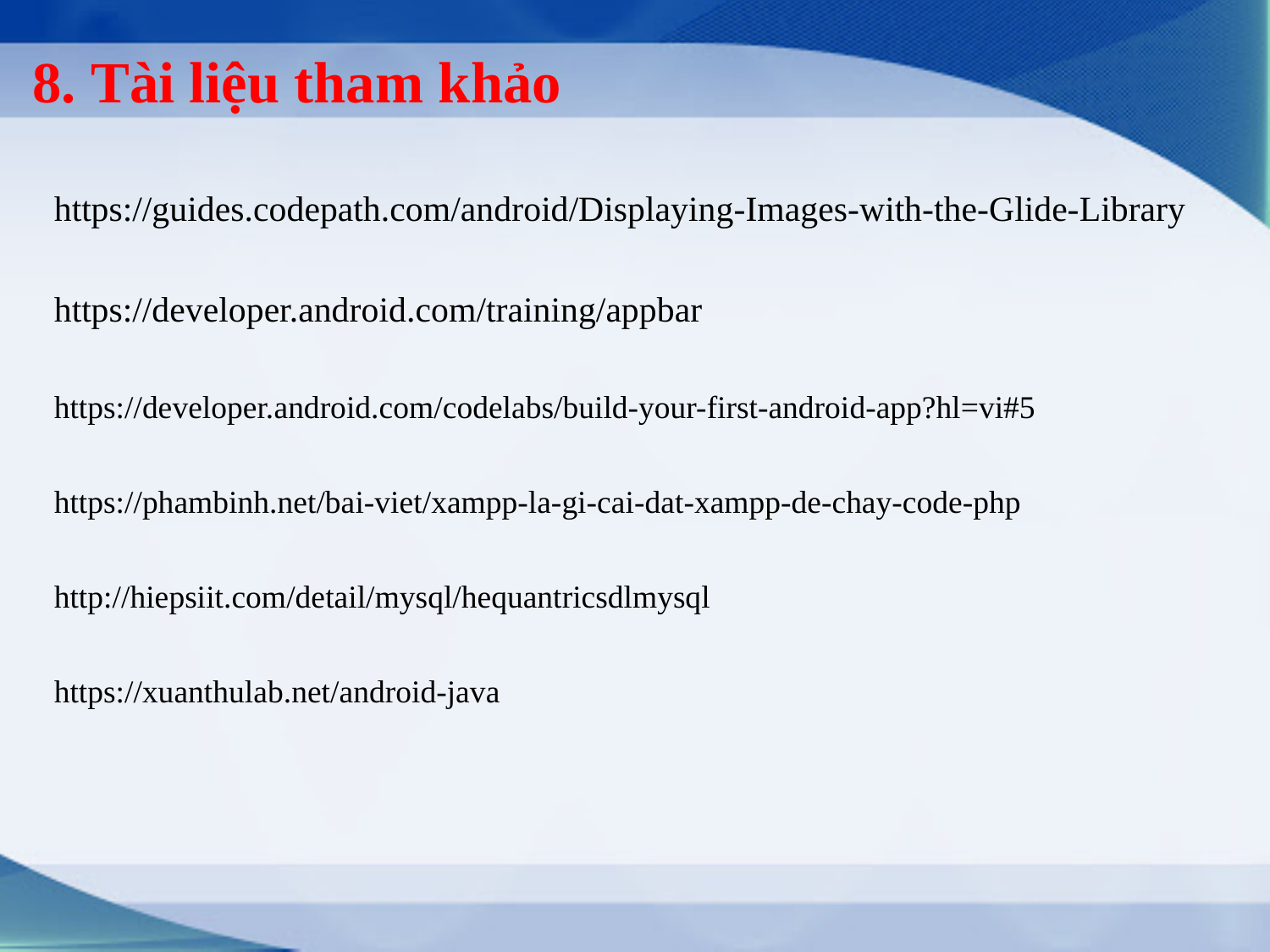

# 8. Tài liệu tham khảo
https://guides.codepath.com/android/Displaying-Images-with-the-Glide-Library
https://developer.android.com/training/appbar
https://developer.android.com/codelabs/build-your-first-android-app?hl=vi#5
https://phambinh.net/bai-viet/xampp-la-gi-cai-dat-xampp-de-chay-code-php
http://hiepsiit.com/detail/mysql/hequantricsdlmysql
https://xuanthulab.net/android-java